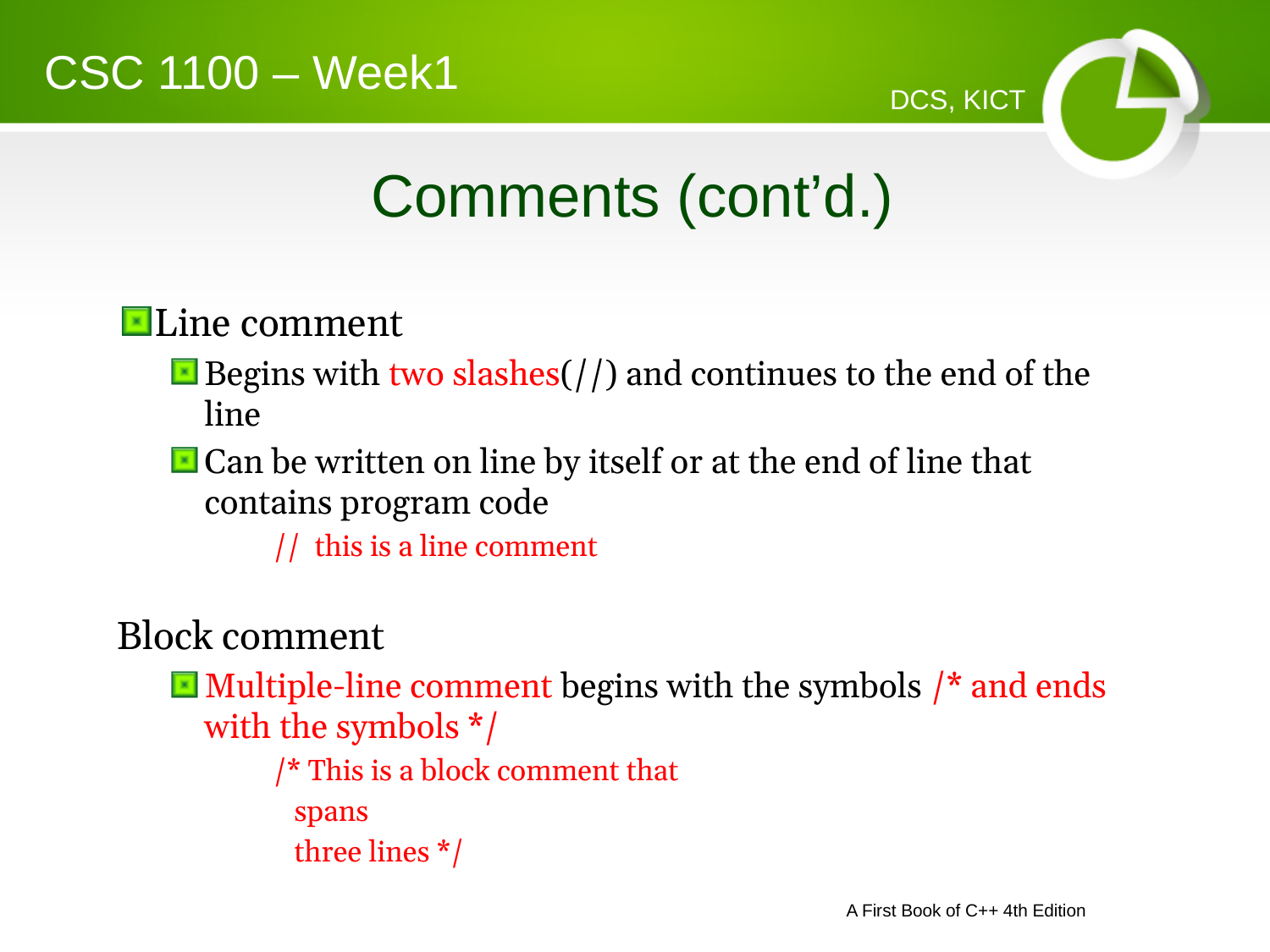

CSC 1100 – Week1
DCS, KICT
47
# Comments (cont’d.)
Line comment
Begins with two slashes(//) and continues to the end of the line
Can be written on line by itself or at the end of line that contains program code
//  this is a line comment

Block comment
Multiple-line comment begins with the symbols /* and ends with the symbols */
/* This is a block comment that
   spans
   three lines */
A First Book of C++ 4th Edition